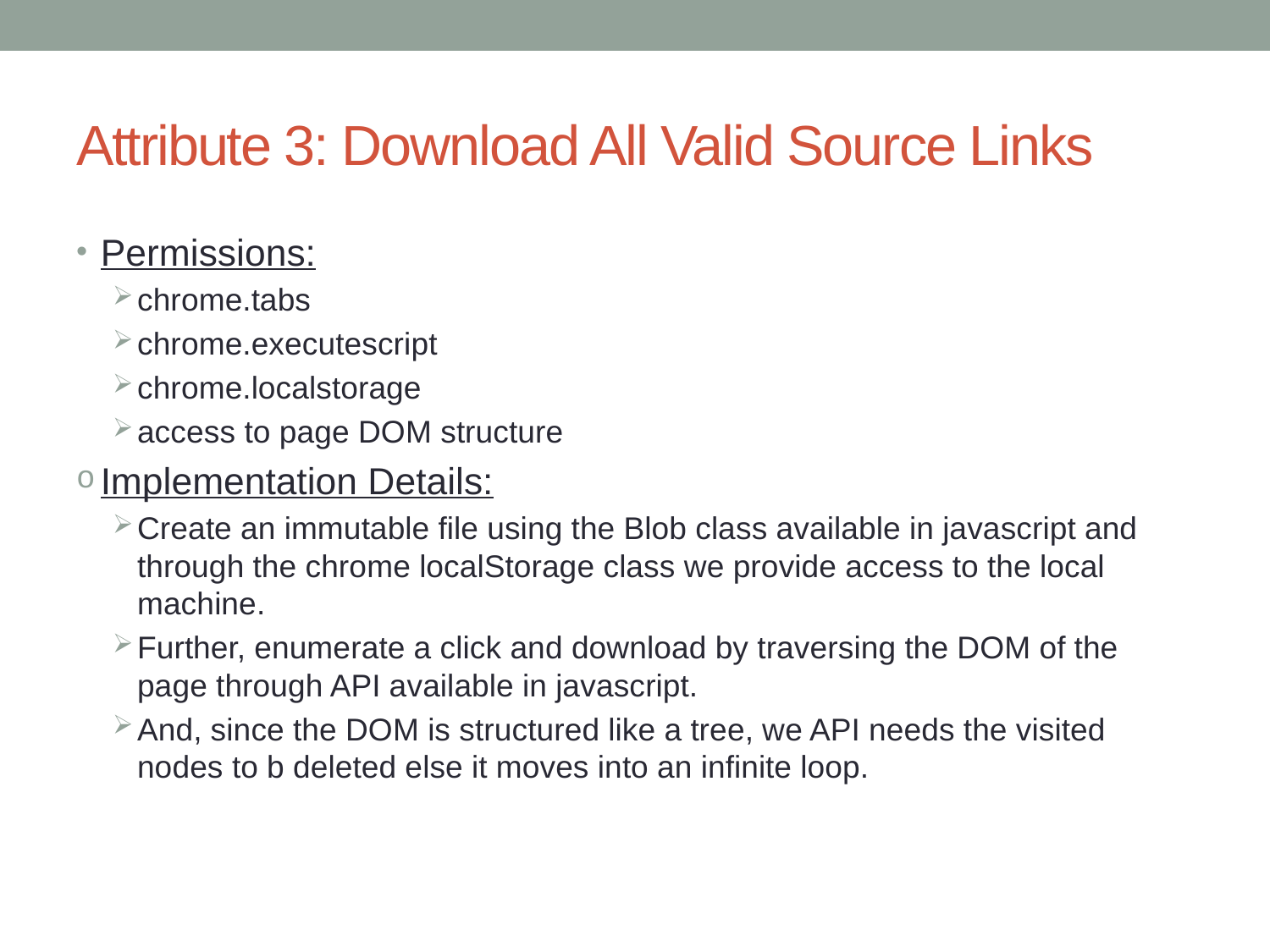

# Attribute 3: Download All Valid Source Links
Permissions:
chrome.tabs
chrome.executescript
chrome.localstorage
access to page DOM structure
Implementation Details:
Create an immutable file using the Blob class available in javascript and through the chrome localStorage class we provide access to the local machine.
Further, enumerate a click and download by traversing the DOM of the page through API available in javascript.
And, since the DOM is structured like a tree, we API needs the visited nodes to b deleted else it moves into an infinite loop.